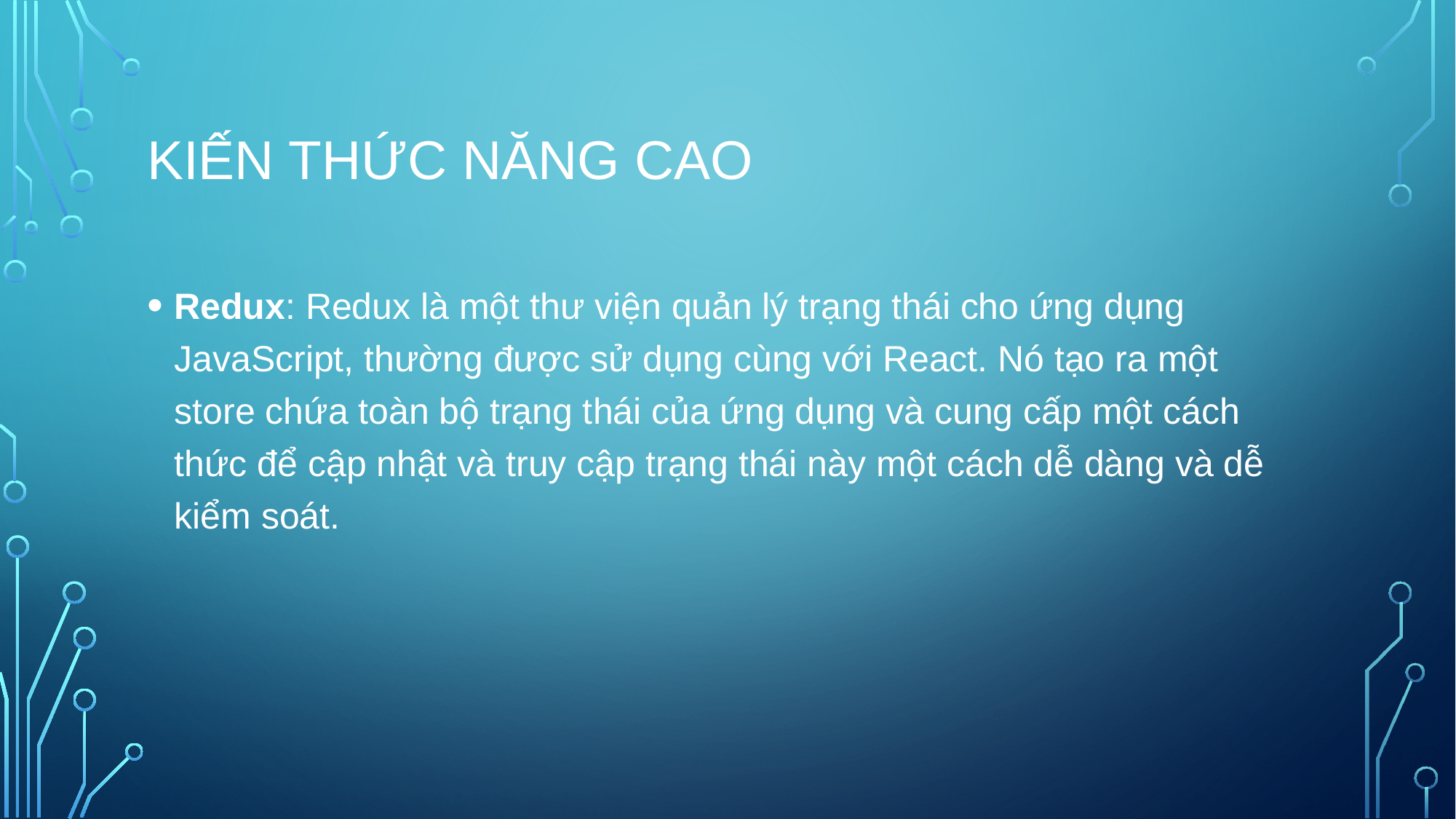

# KiếN thức năng cao
Redux: Redux là một thư viện quản lý trạng thái cho ứng dụng JavaScript, thường được sử dụng cùng với React. Nó tạo ra một store chứa toàn bộ trạng thái của ứng dụng và cung cấp một cách thức để cập nhật và truy cập trạng thái này một cách dễ dàng và dễ kiểm soát.